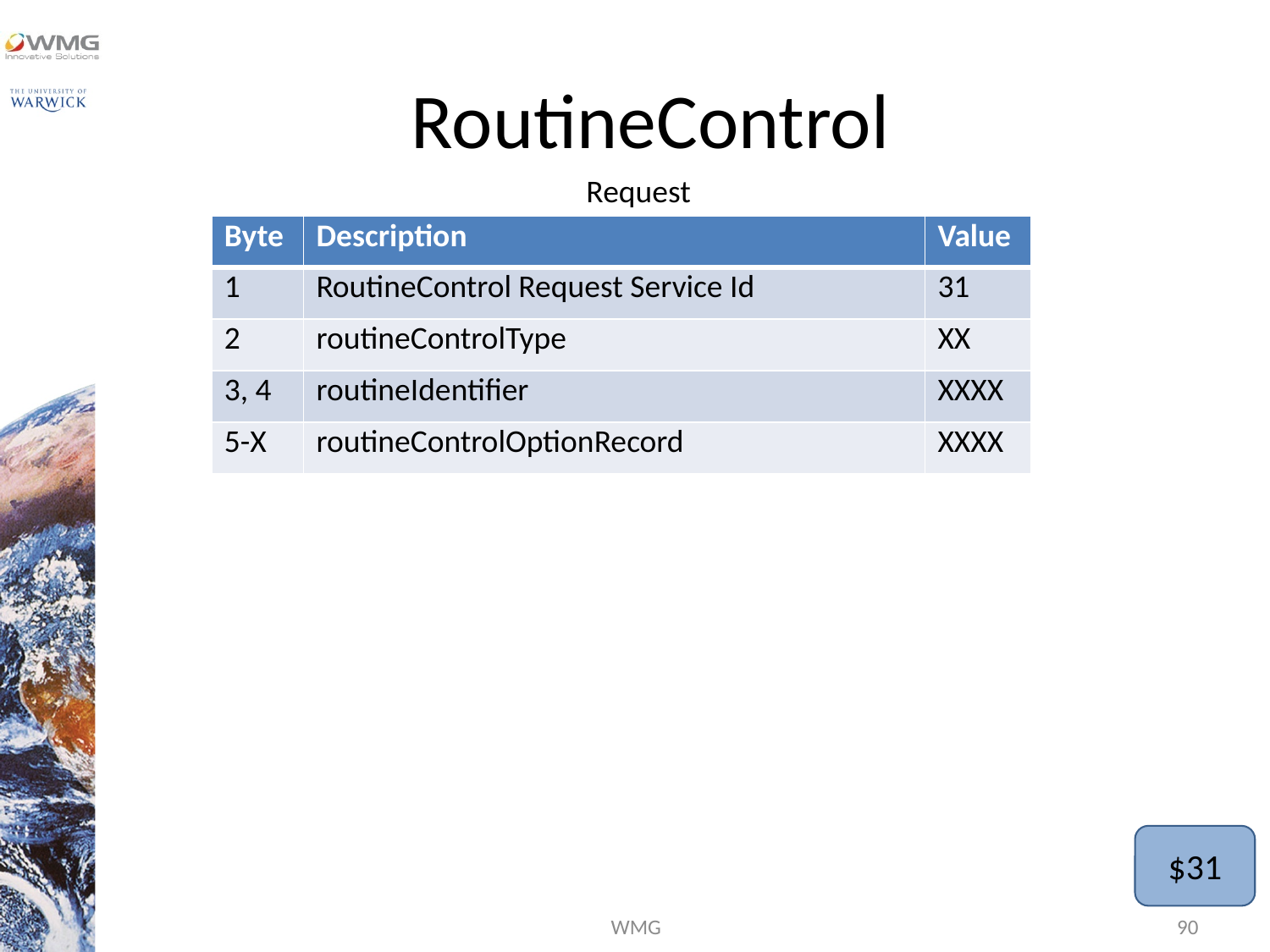

# RoutineControl
Request
| Byte | Description | Value |
| --- | --- | --- |
| 1 | RoutineControl Request Service Id | 31 |
| 2 | routineControlType | XX |
| 3, 4 | routineIdentifier | XXXX |
| 5-X | routineControlOptionRecord | XXXX |
$31
WMG
90